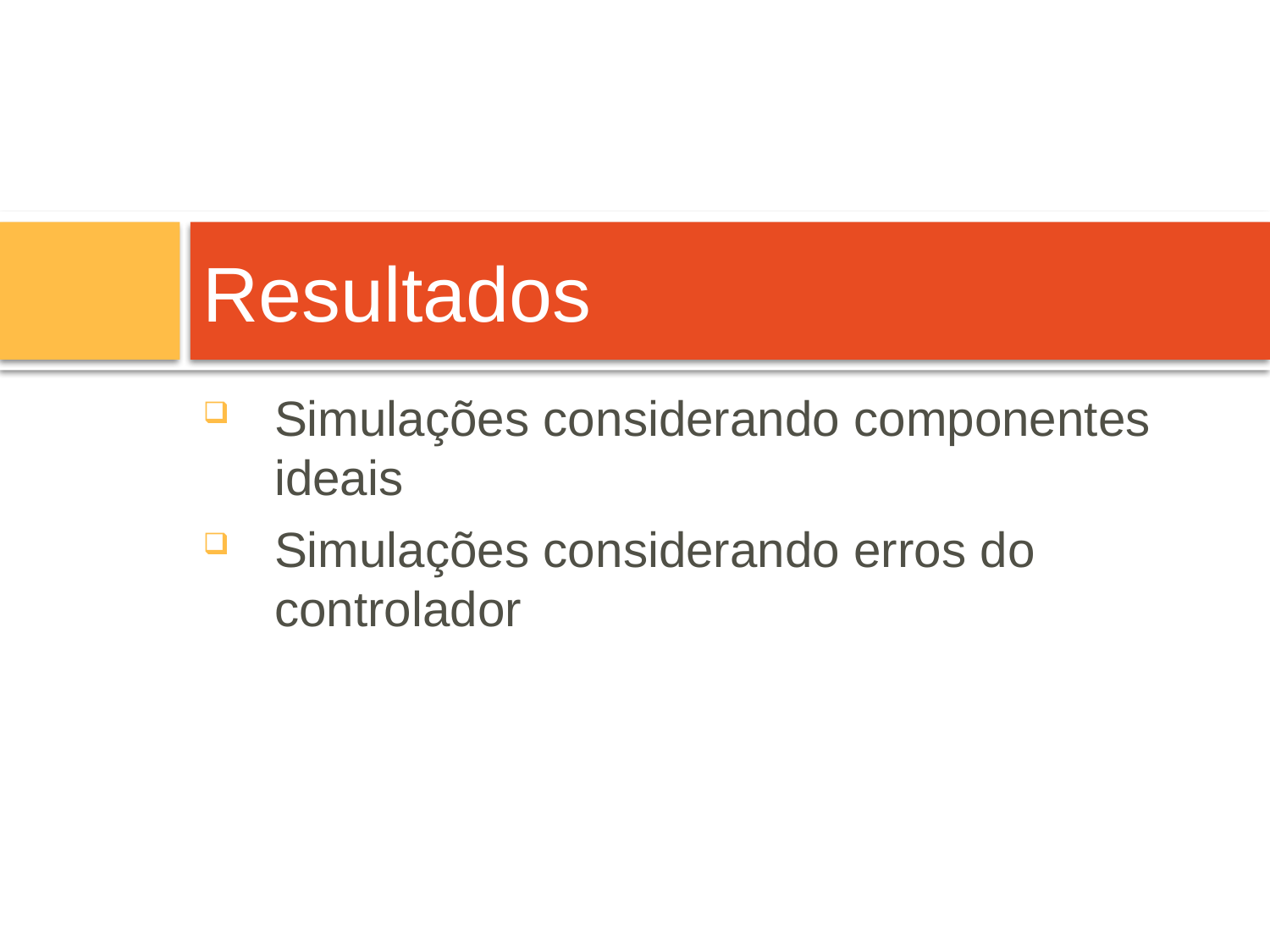

# Resultados
Simulações considerando componentes ideais
Simulações considerando erros do controlador